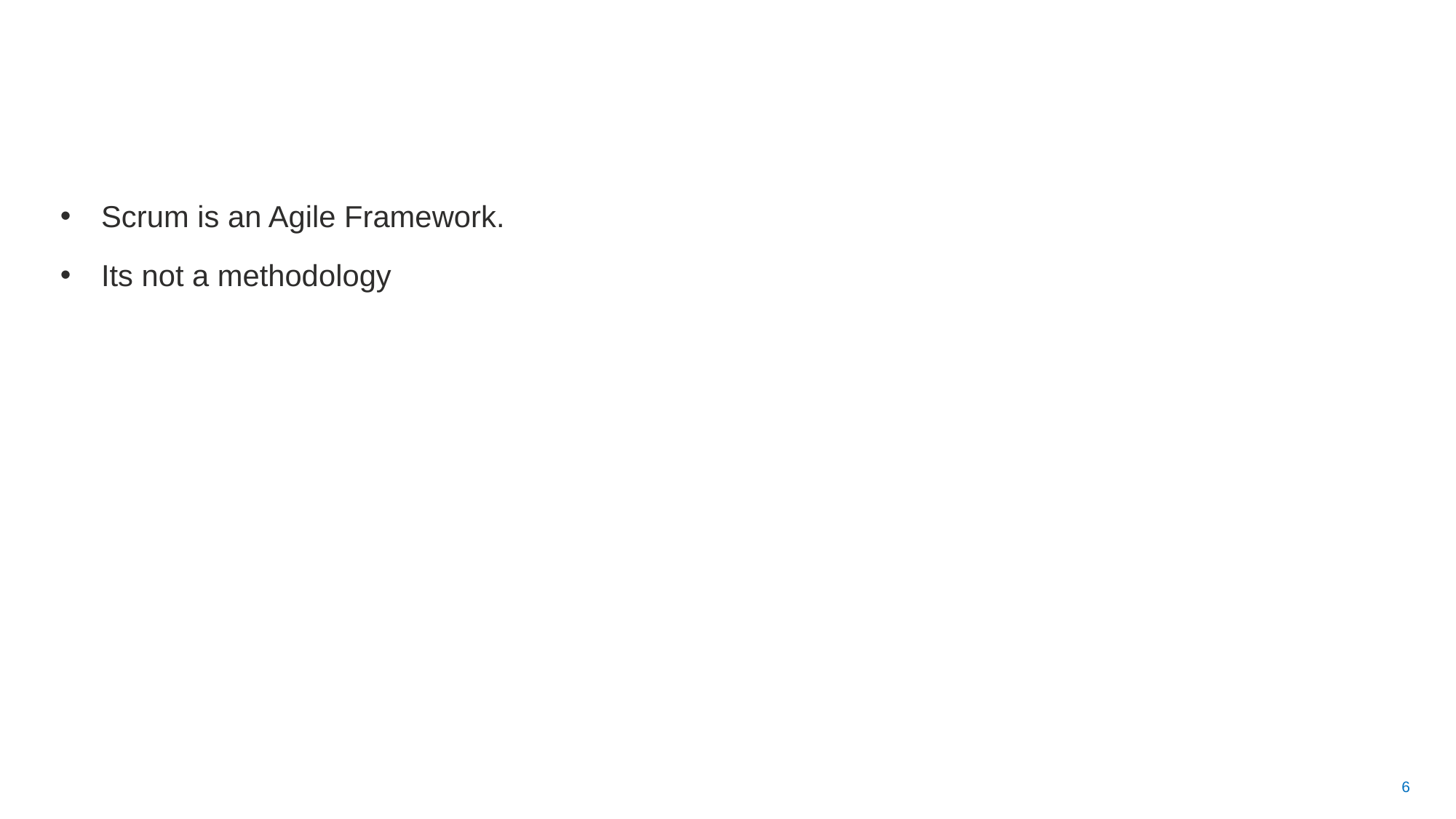

#
Scrum is an Agile Framework.
Its not a methodology